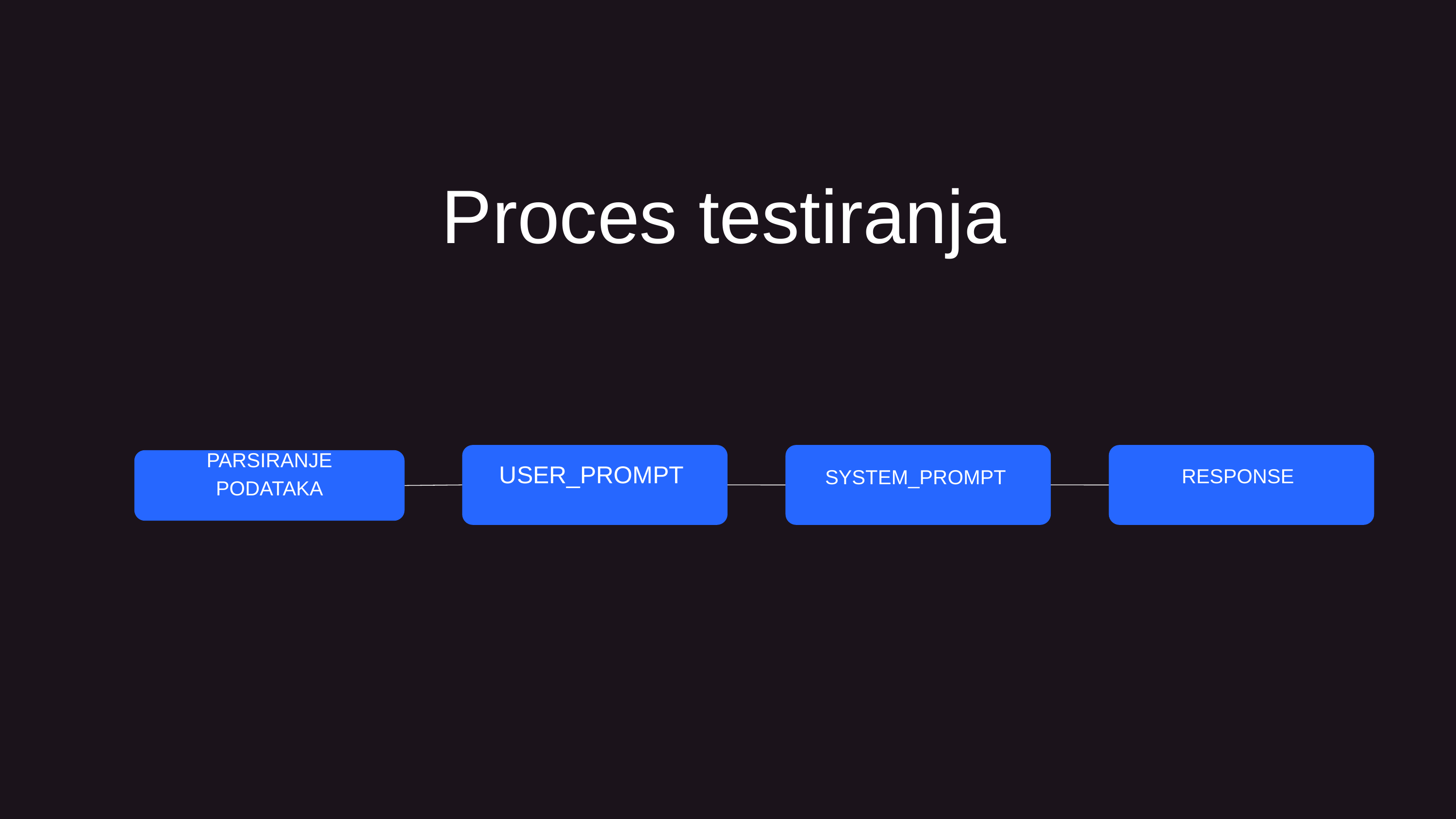

Proces testiranja

USER_PROMPT

SYSTEM_PROMPT

RESPONSE

PARSIRANJE PODATAKA